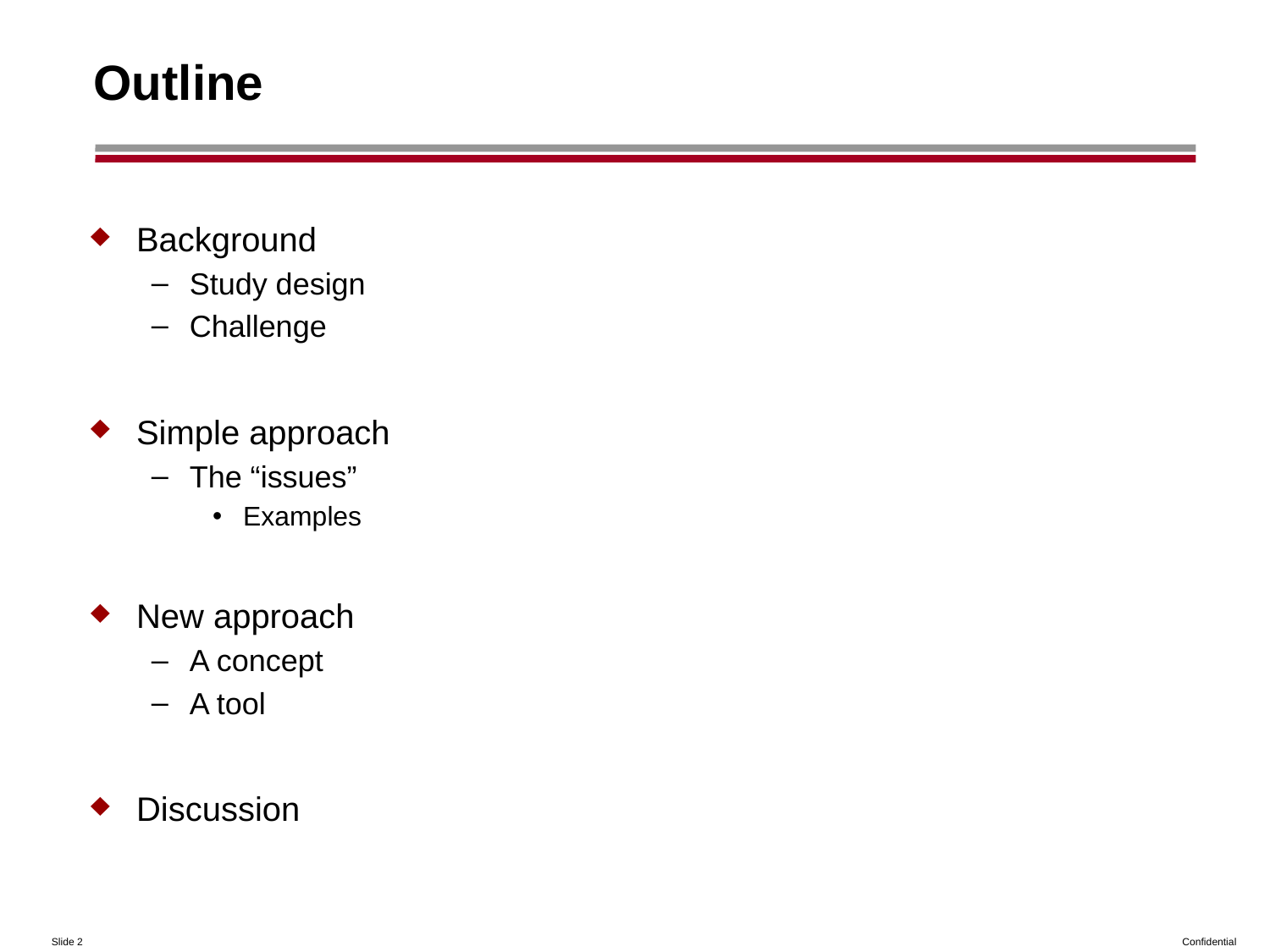

# Outline
Background
Study design
Challenge

Simple approach
The “issues”
Examples

New approach
A concept
A tool

Discussion